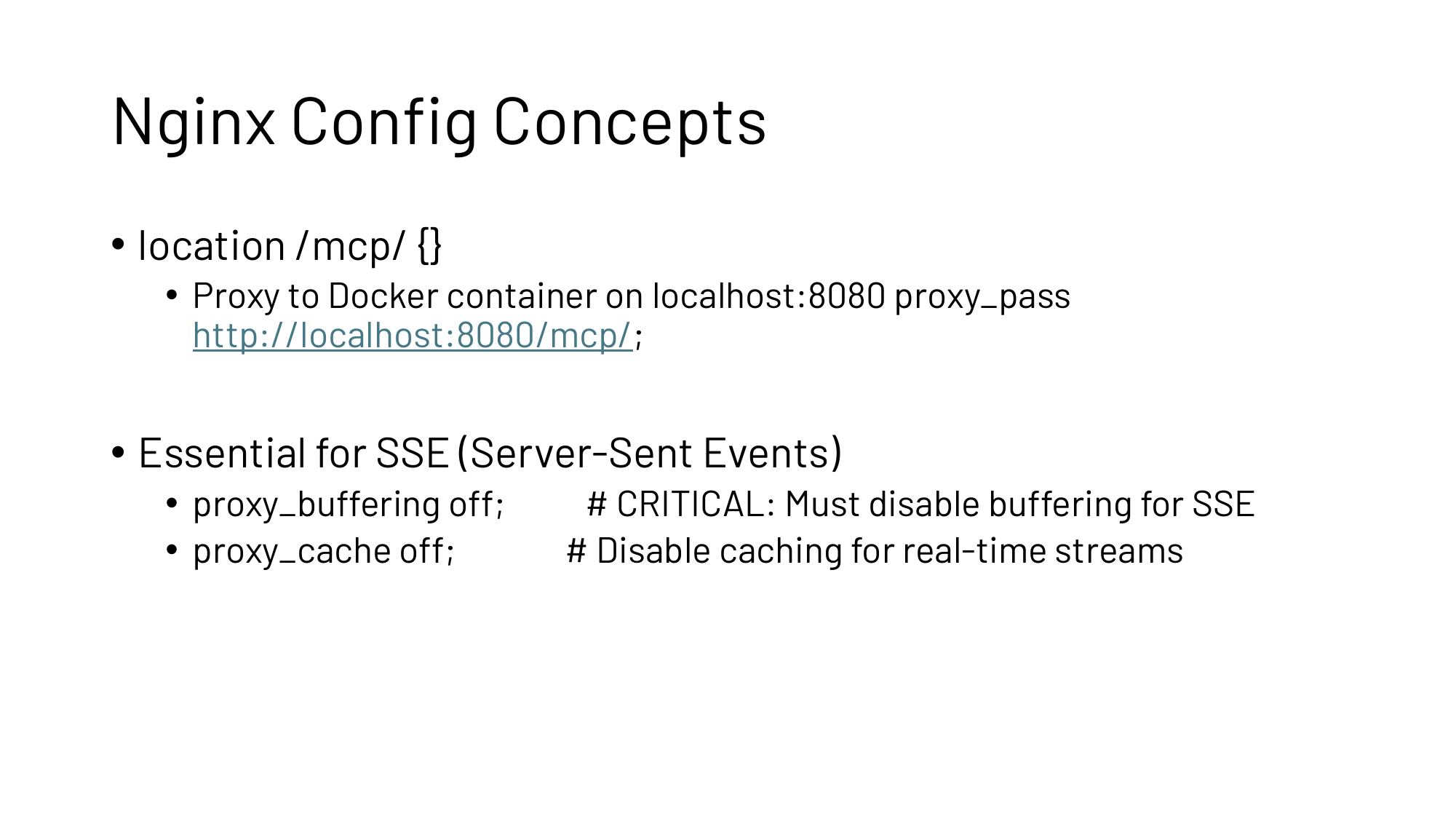

# Nginx Config Concepts
location /mcp/ {}
Proxy to Docker container on localhost:8080 proxy_pass http://localhost:8080/mcp/;

Essential for SSE (Server-Sent Events)
proxy_buffering off;           # CRITICAL: Must disable buffering for SSE
proxy_cache off;               # Disable caching for real-time streams